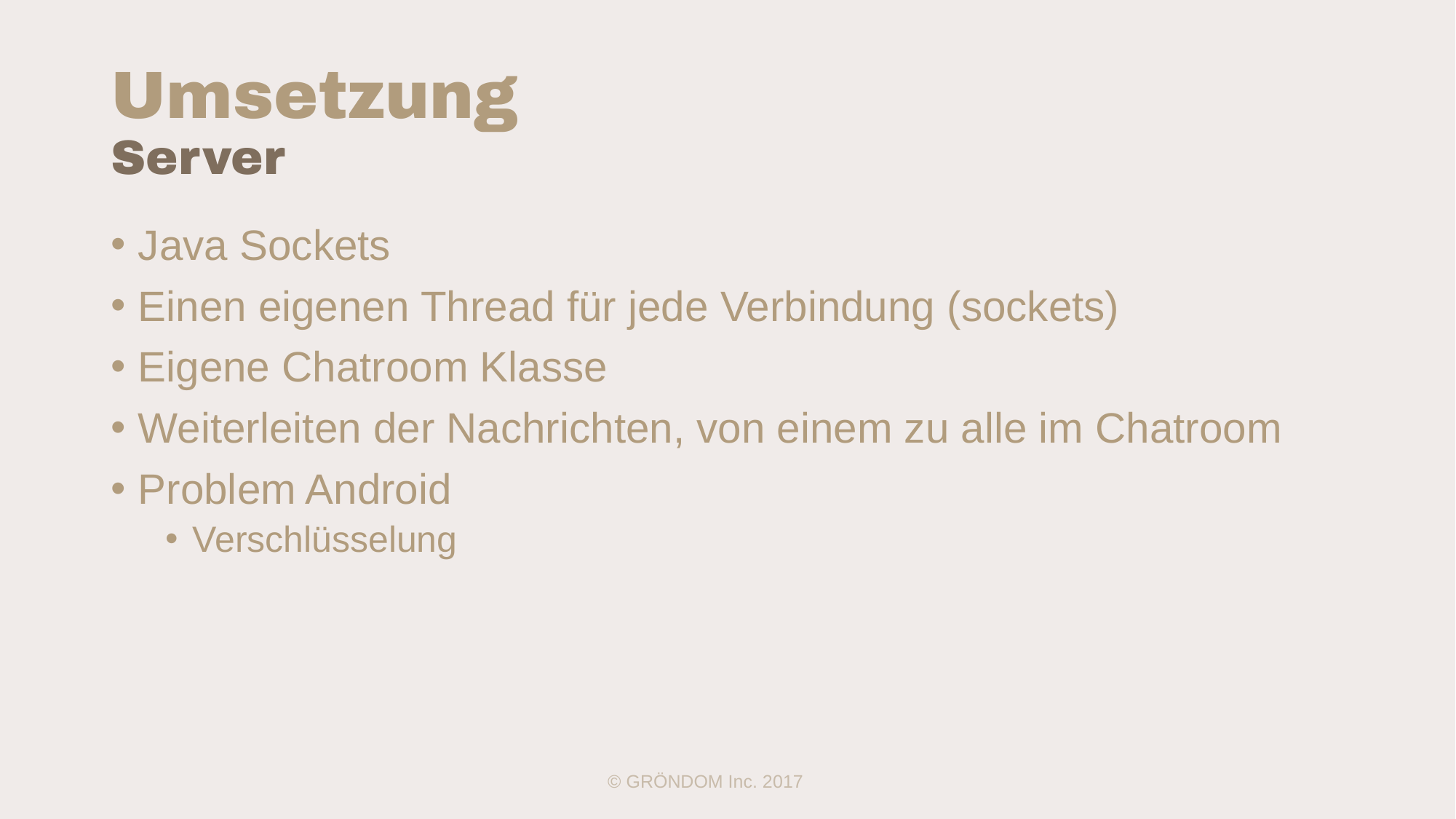

# Umsetzung Server
Java Sockets
Einen eigenen Thread für jede Verbindung (sockets)
Eigene Chatroom Klasse
Weiterleiten der Nachrichten, von einem zu alle im Chatroom
Problem Android
Verschlüsselung

© GRÖNDOM Inc. 2017